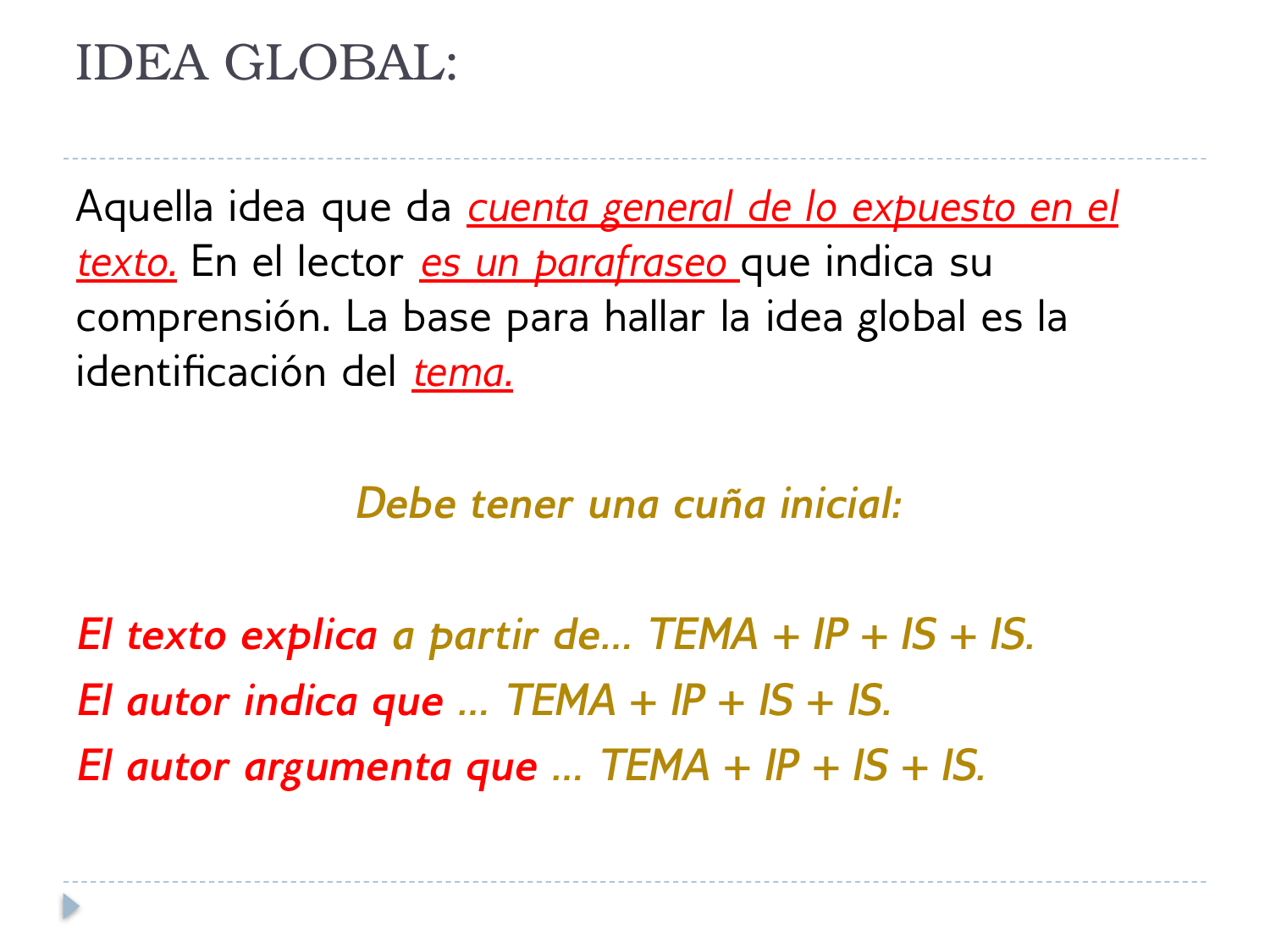

# IDEA GLOBAL:
Aquella idea que da cuenta general de lo expuesto en el texto. En el lector es un parafraseo que indica su comprensión. La base para hallar la idea global es la identificación del tema.

Debe tener una cuña inicial:

El texto explica a partir de… TEMA + IP + IS + IS.
El autor indica que … TEMA + IP + IS + IS.
El autor argumenta que … TEMA + IP + IS + IS.